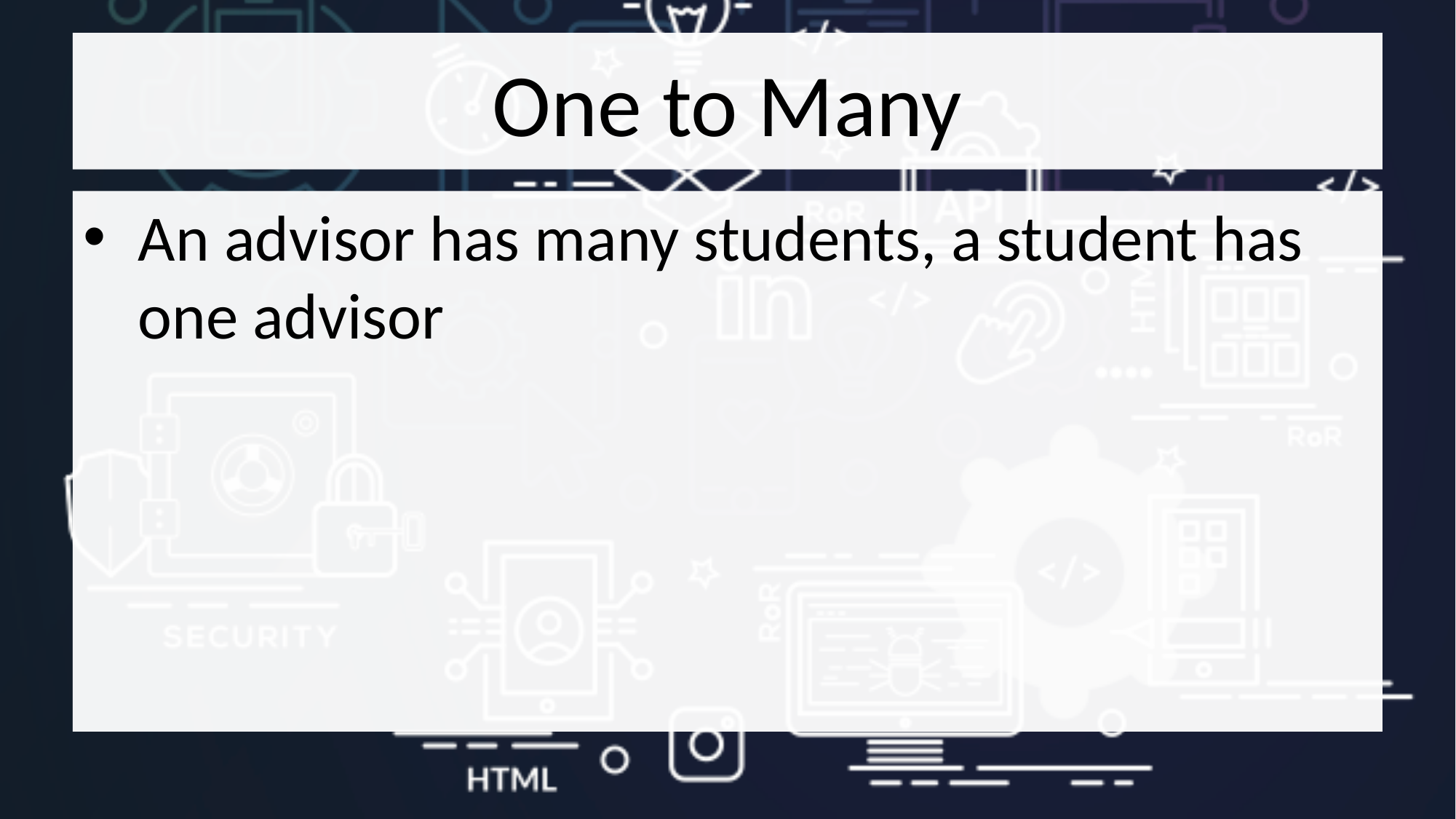

# One to Many
An advisor has many students, a student has one advisor